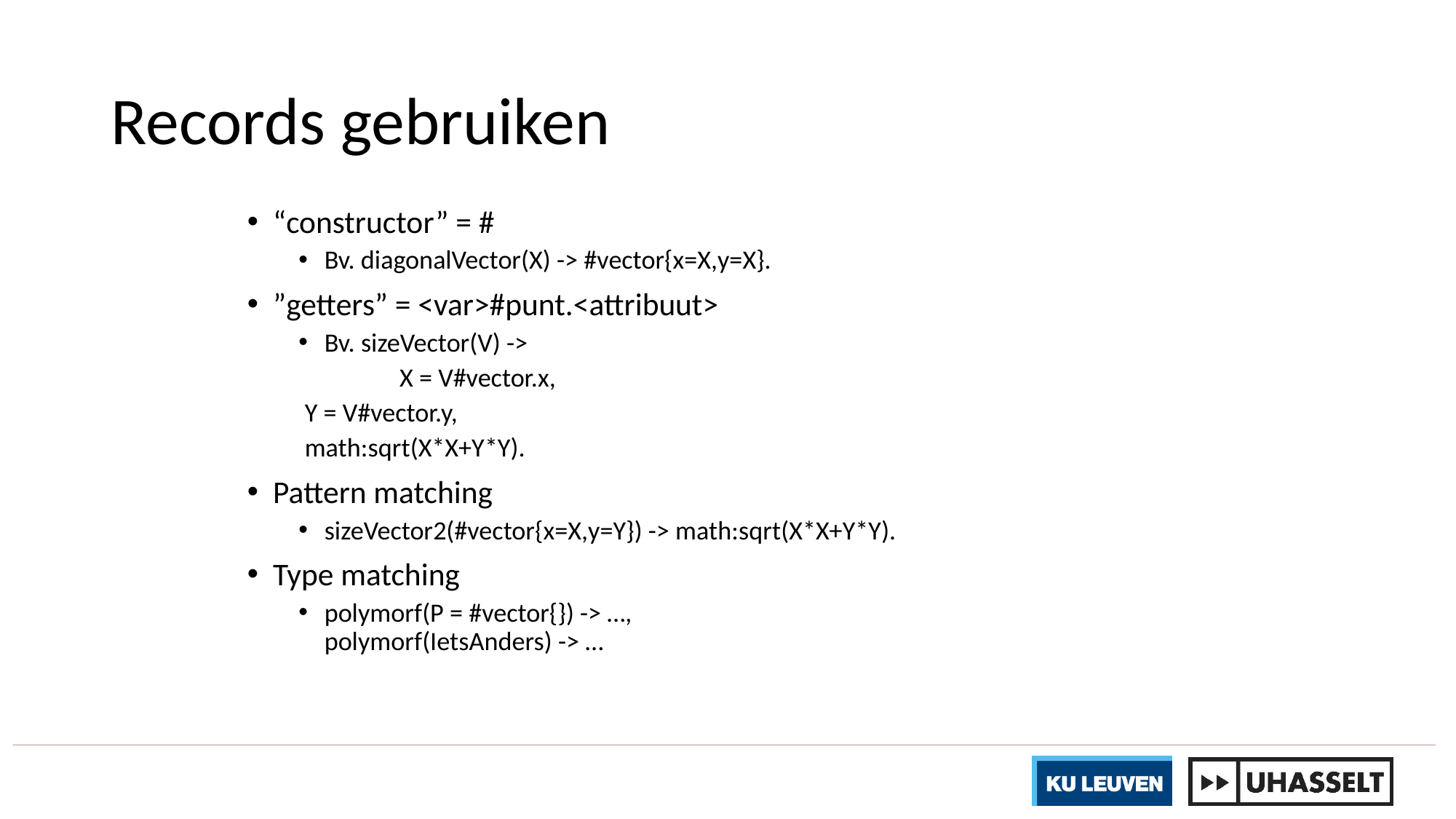

# Records gebruiken
“constructor” = #
Bv. diagonalVector(X) -> #vector{x=X,y=X}.
”getters” = <var>#punt.<attribuut>
Bv. sizeVector(V) ->
   	 X = V#vector.x,
	 Y = V#vector.y,
	 math:sqrt(X*X+Y*Y).
Pattern matching
sizeVector2(#vector{x=X,y=Y}) -> math:sqrt(X*X+Y*Y).
Type matching
polymorf(P = #vector{}) -> …,
polymorf(IetsAnders) -> …